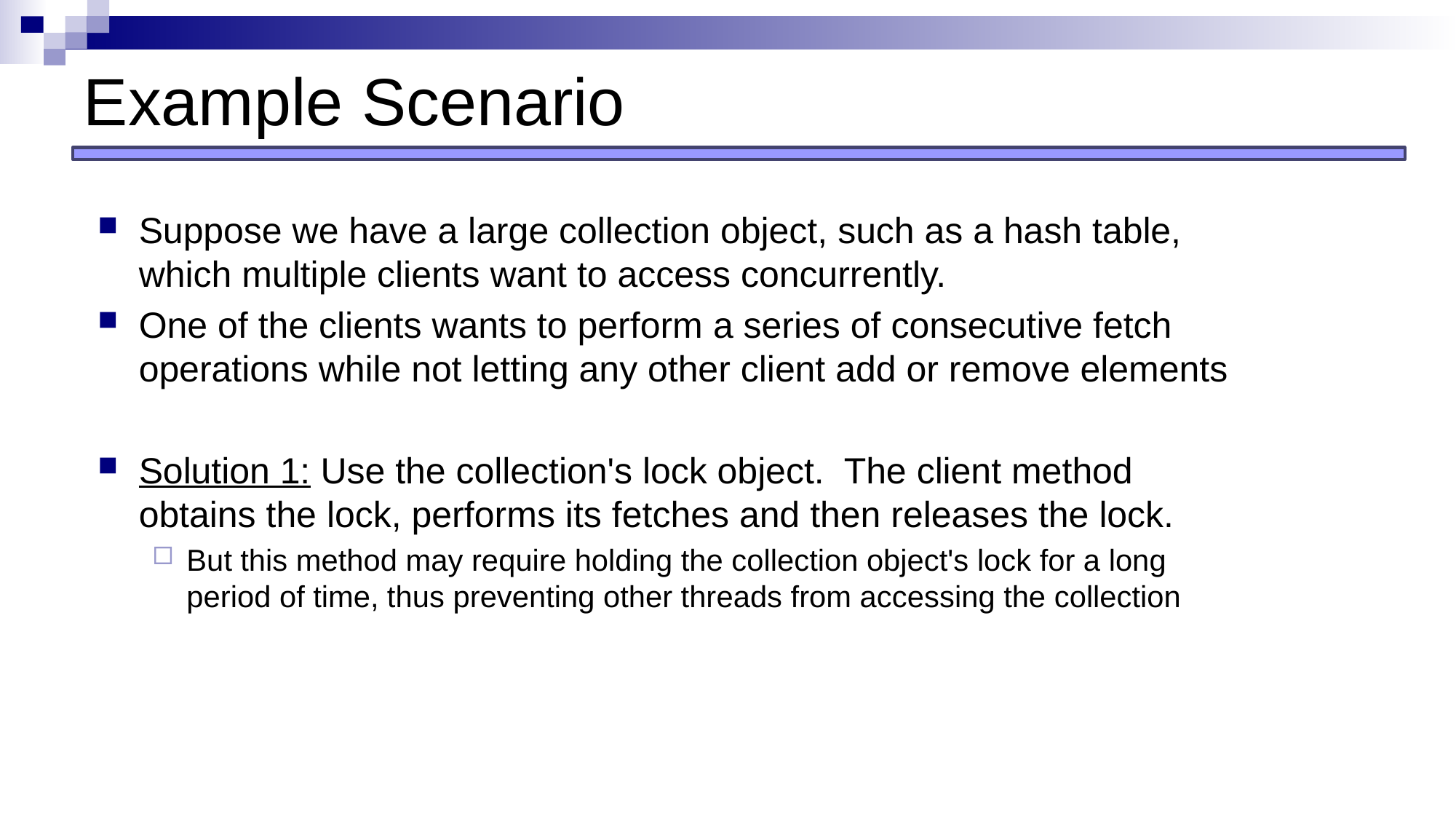

# Example Scenario
Suppose we have a large collection object, such as a hash table, which multiple clients want to access concurrently.
One of the clients wants to perform a series of consecutive fetch operations while not letting any other client add or remove elements

Solution 1: Use the collection's lock object.  The client method obtains the lock, performs its fetches and then releases the lock.
But this method may require holding the collection object's lock for a long period of time, thus preventing other threads from accessing the collection